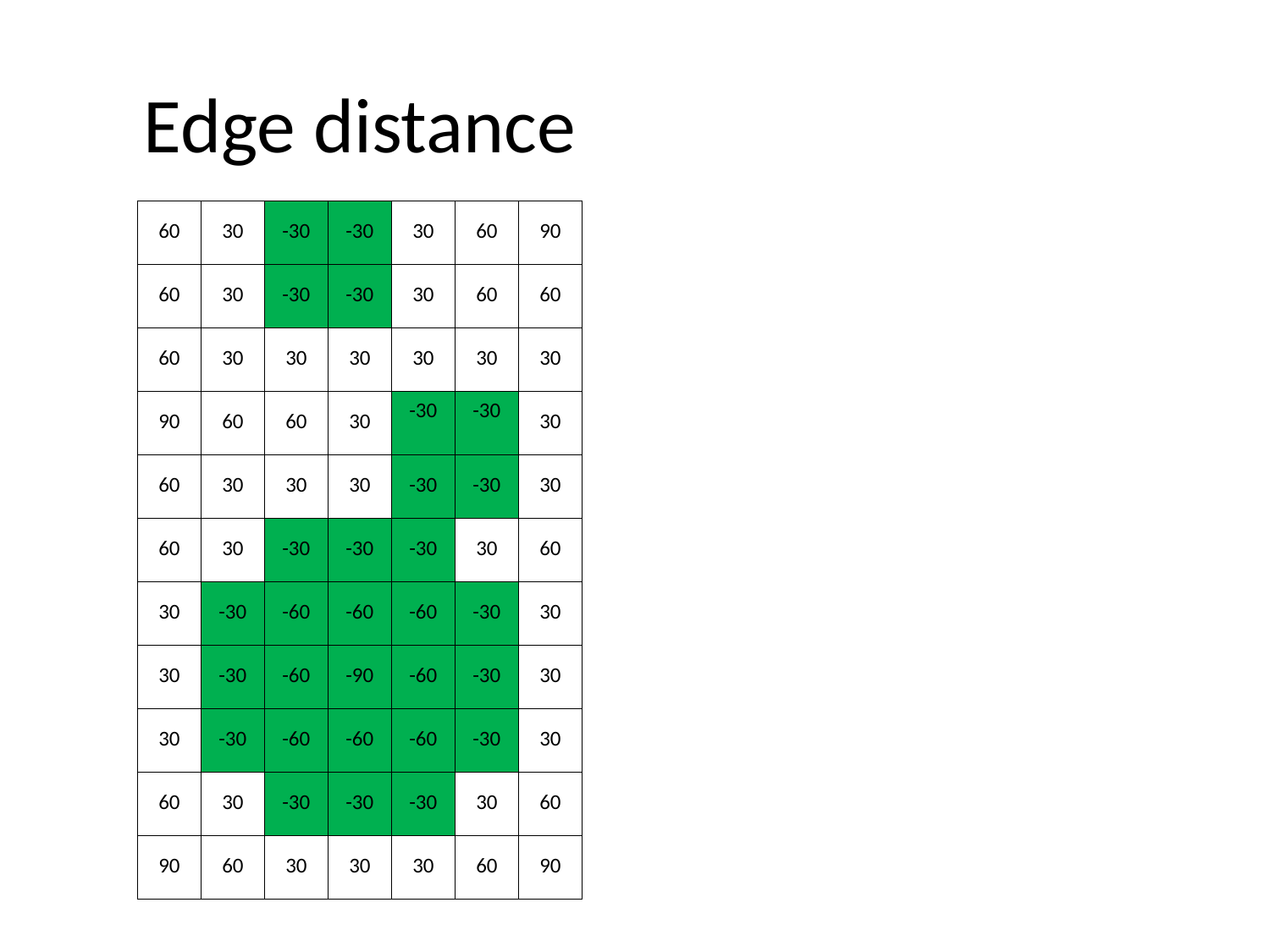

Edge distance
| 60 | 30 | -30 | -30 | 30 | 60 | 90 |
| --- | --- | --- | --- | --- | --- | --- |
| 60 | 30 | -30 | -30 | 30 | 60 | 60 |
| 60 | 30 | 30 | 30 | 30 | 30 | 30 |
| 90 | 60 | 60 | 30 | -30 | -30 | 30 |
| 60 | 30 | 30 | 30 | -30 | -30 | 30 |
| 60 | 30 | -30 | -30 | -30 | 30 | 60 |
| 30 | -30 | -60 | -60 | -60 | -30 | 30 |
| 30 | -30 | -60 | -90 | -60 | -30 | 30 |
| 30 | -30 | -60 | -60 | -60 | -30 | 30 |
| 60 | 30 | -30 | -30 | -30 | 30 | 60 |
| 90 | 60 | 30 | 30 | 30 | 60 | 90 |